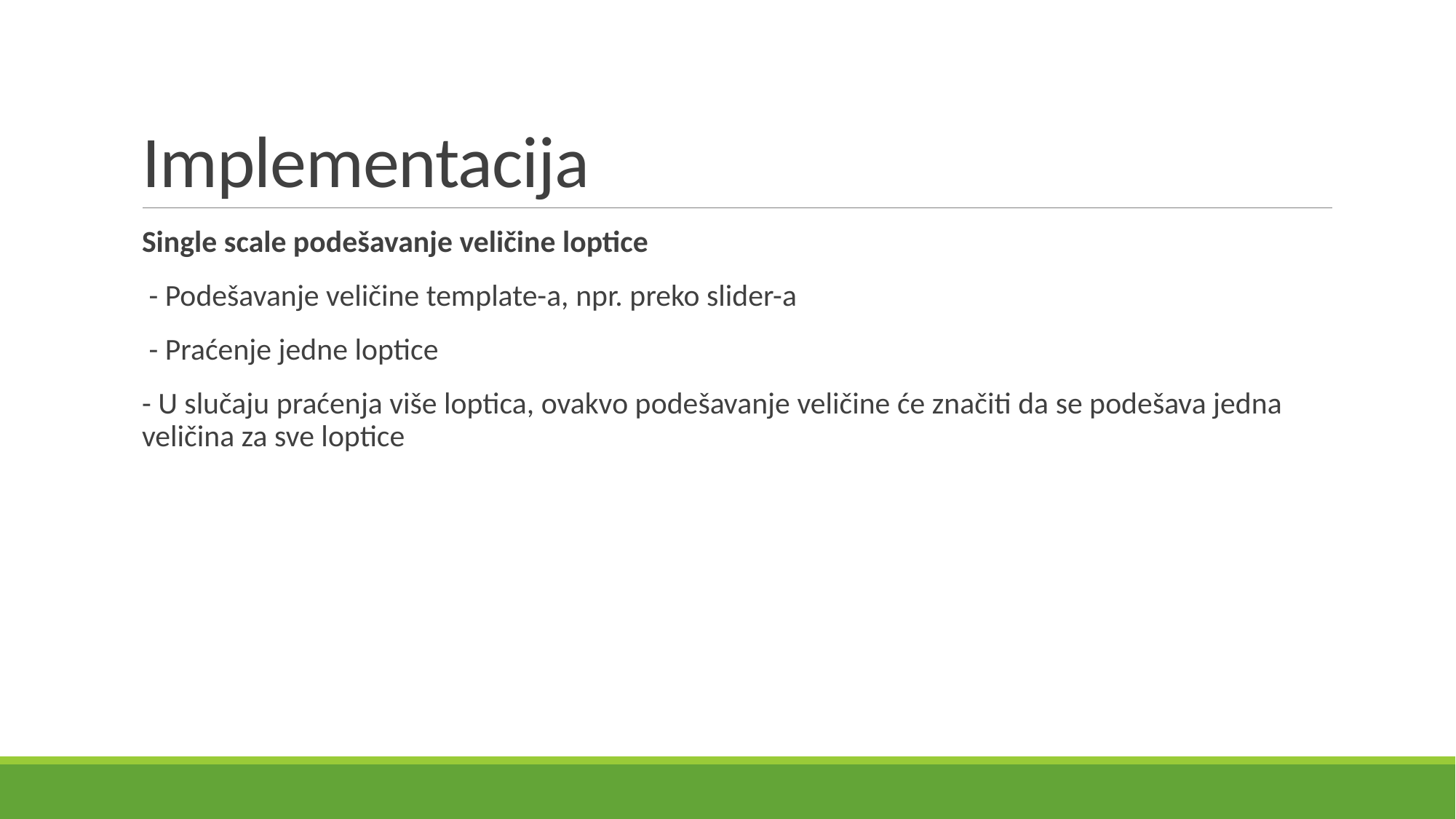

# Implementacija
Single scale podešavanje veličine loptice
 - Podešavanje veličine template-a, npr. preko slider-a
 - Praćenje jedne loptice
- U slučaju praćenja više loptica, ovakvo podešavanje veličine će značiti da se podešava jedna veličina za sve loptice